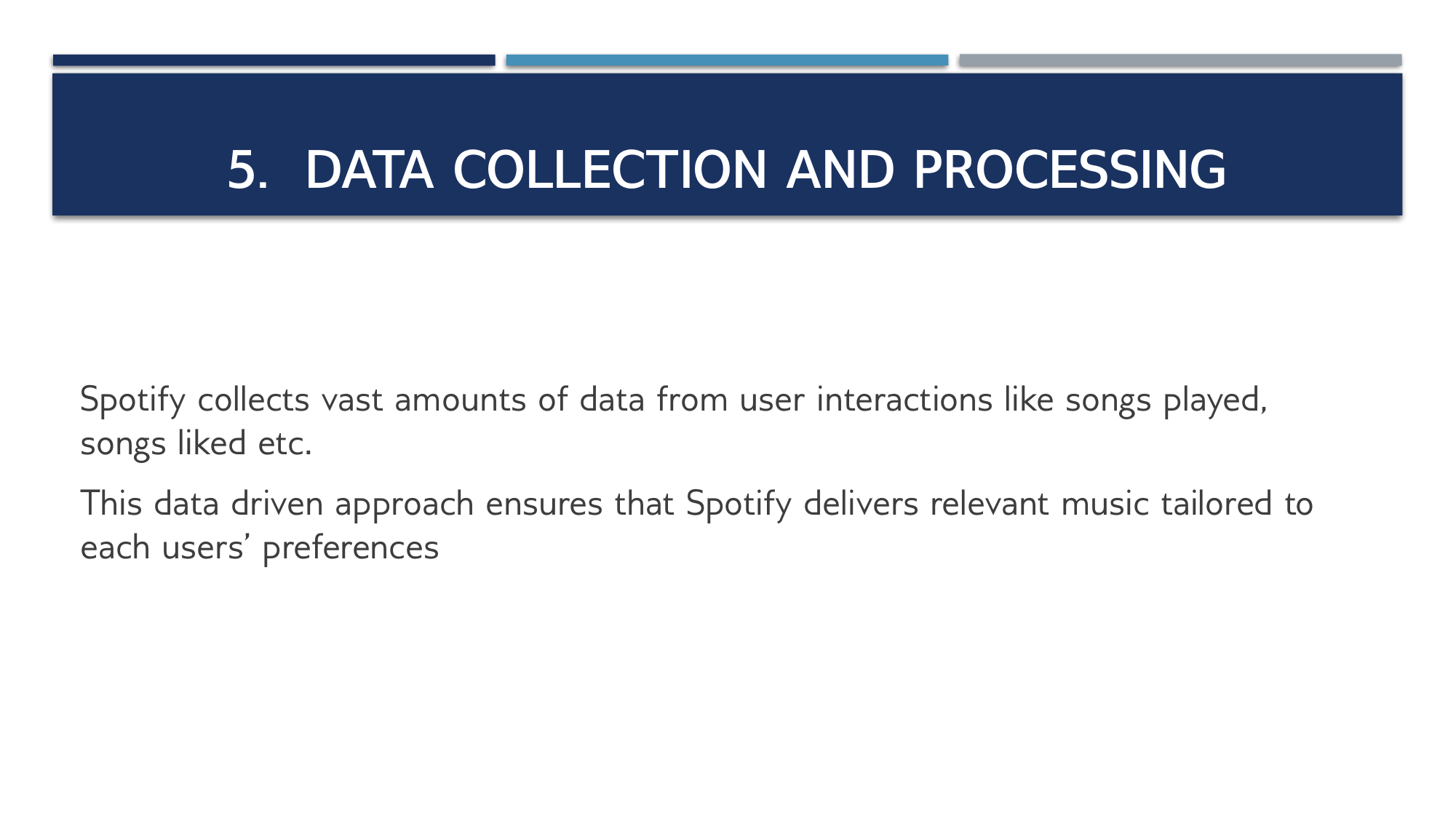

# 5.  DATA COLLECTION AND PROCESSING
Spotify collects vast amounts of data from user interactions like songs played, songs liked etc.
This data driven approach ensures that Spotify delivers relevant music tailored to each users’ preferences